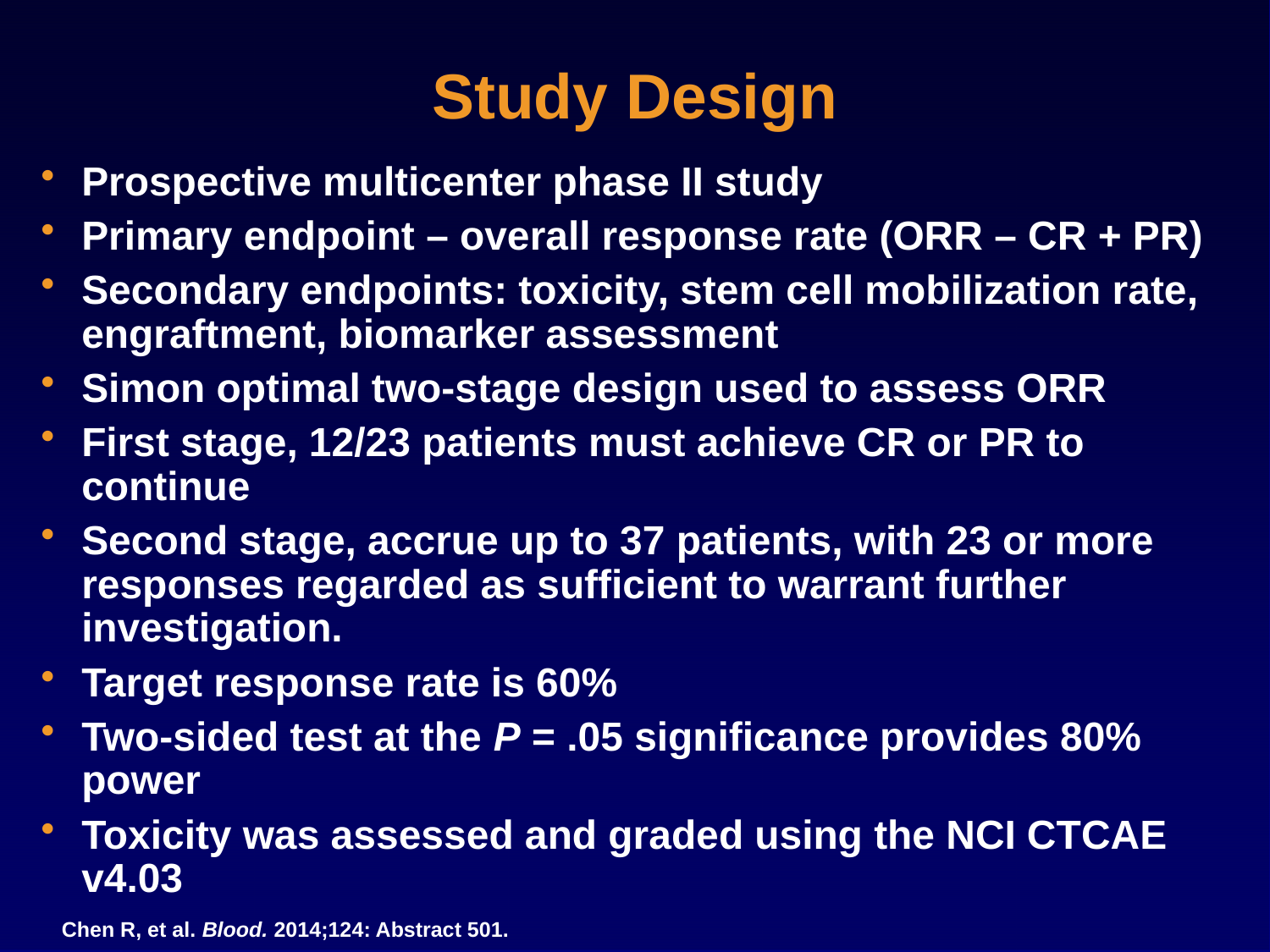

# Study Design
Prospective multicenter phase II study
Primary endpoint – overall response rate (ORR – CR + PR)
Secondary endpoints: toxicity, stem cell mobilization rate, engraftment, biomarker assessment
Simon optimal two-stage design used to assess ORR
First stage, 12/23 patients must achieve CR or PR to continue
Second stage, accrue up to 37 patients, with 23 or more responses regarded as sufficient to warrant further investigation.
Target response rate is 60%
Two-sided test at the P = .05 significance provides 80% power
Toxicity was assessed and graded using the NCI CTCAE v4.03

Chen R, et al. Blood. 2014;124: Abstract 501.